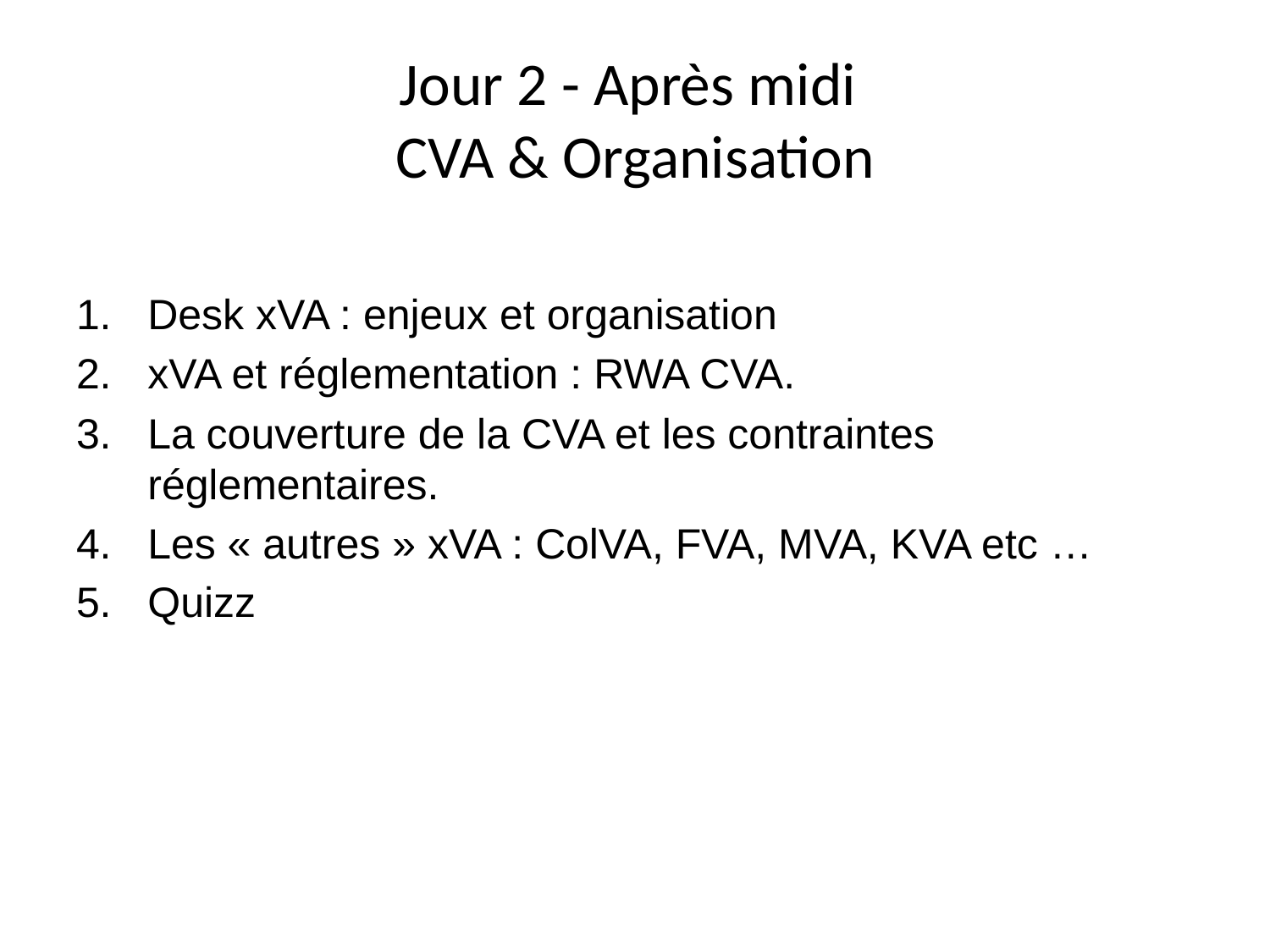

# Jour 2 - Après midi CVA & Organisation

Desk xVA : enjeux et organisation
xVA et réglementation : RWA CVA.
La couverture de la CVA et les contraintes réglementaires.
Les « autres » xVA : ColVA, FVA, MVA, KVA etc …
Quizz